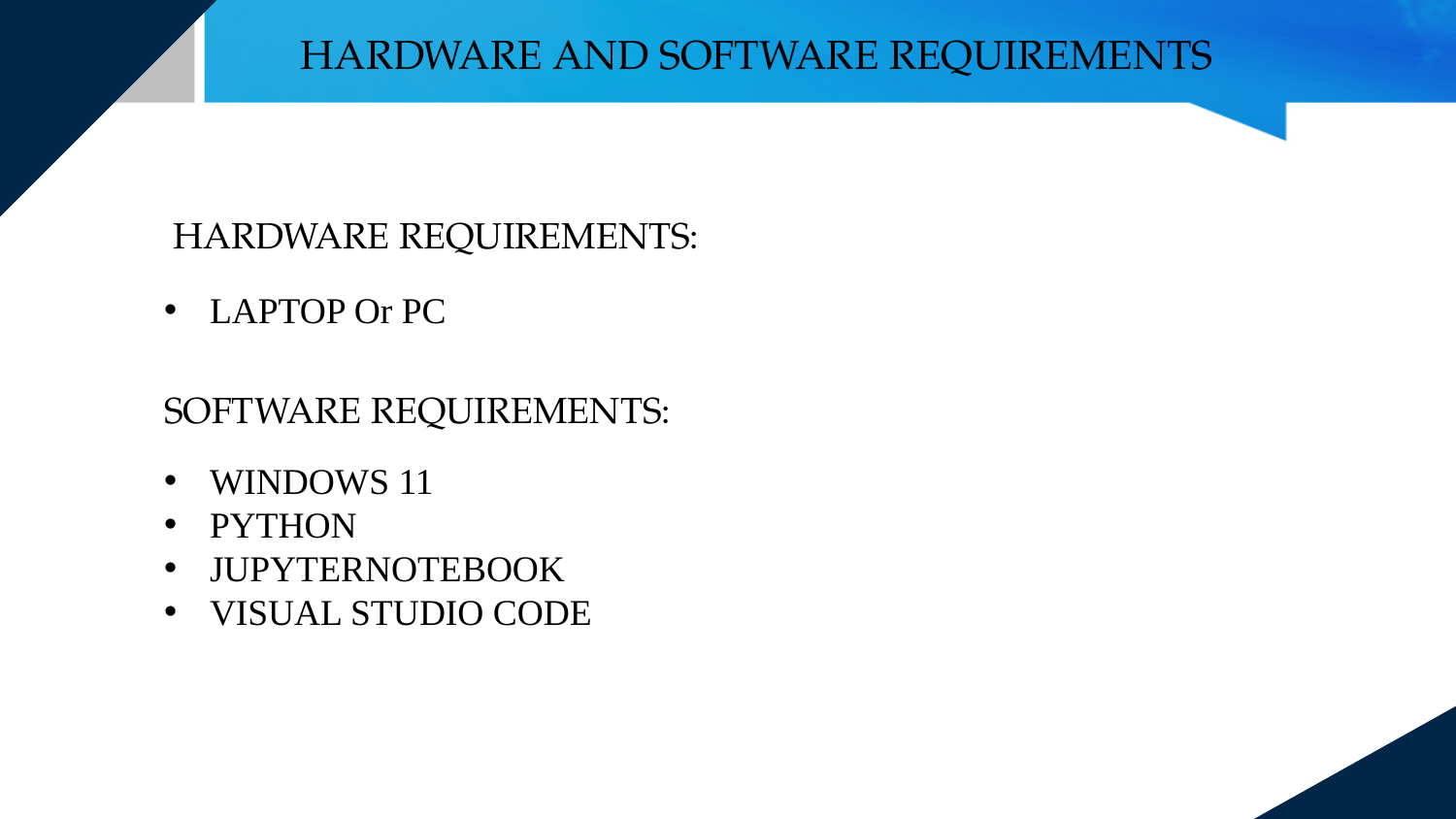

# HARDWARE AND SOFTWARE REQUIREMENTS
 HARDWARE REQUIREMENTS:

LAPTOP Or PC
SOFTWARE REQUIREMENTS:
WINDOWS 11
PYTHON
JUPYTERNOTEBOOK
VISUAL STUDIO CODE